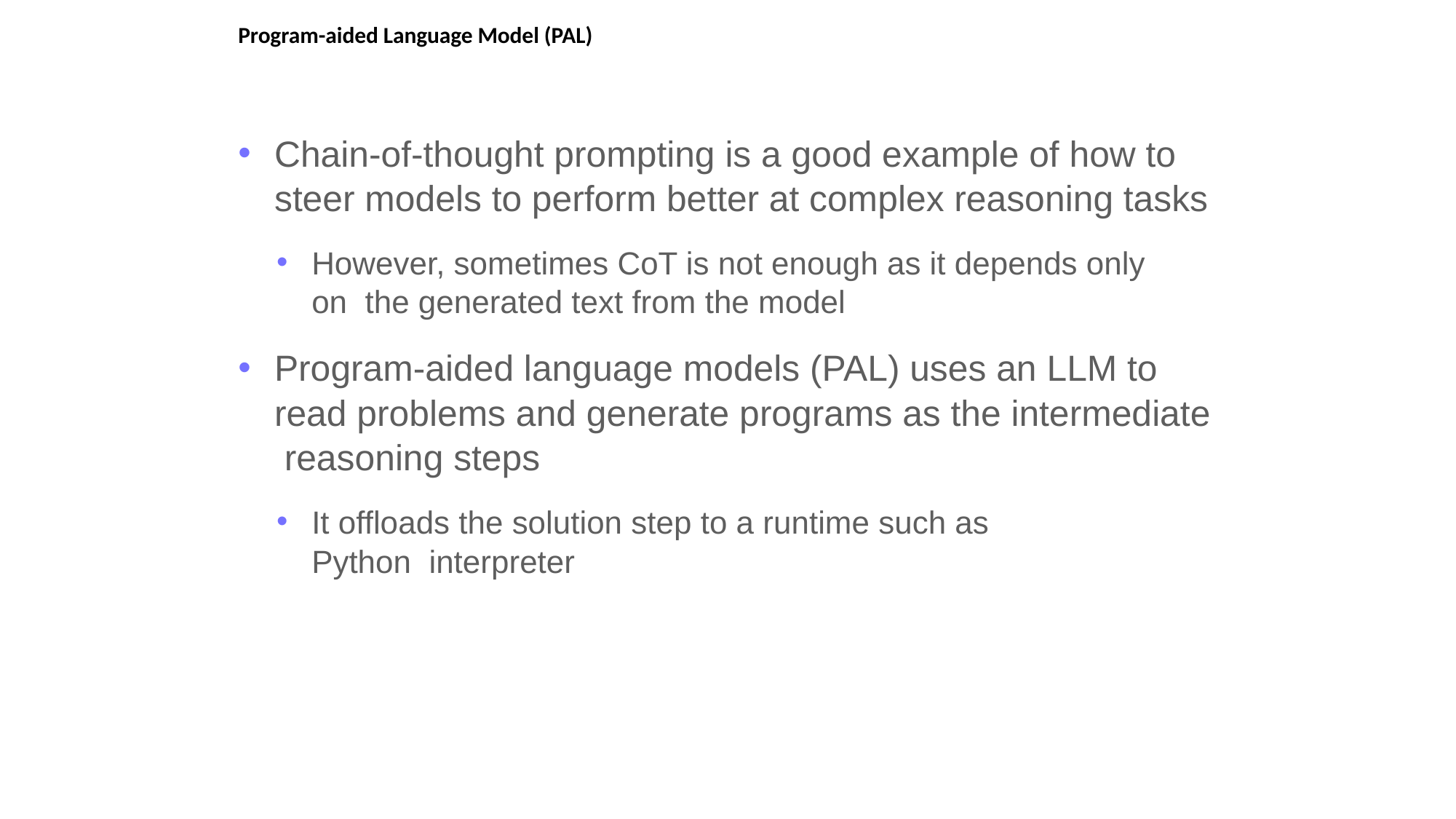

# Program-aided Language Model (PAL)
Chain-of-thought prompting is a good example of how to  steer models to perform better at complex reasoning tasks
However, sometimes CoT is not enough as it depends only on  the generated text from the model
Program-aided language models (PAL) uses an LLM to  read problems and generate programs as the intermediate  reasoning steps
It offloads the solution step to a runtime such as Python  interpreter